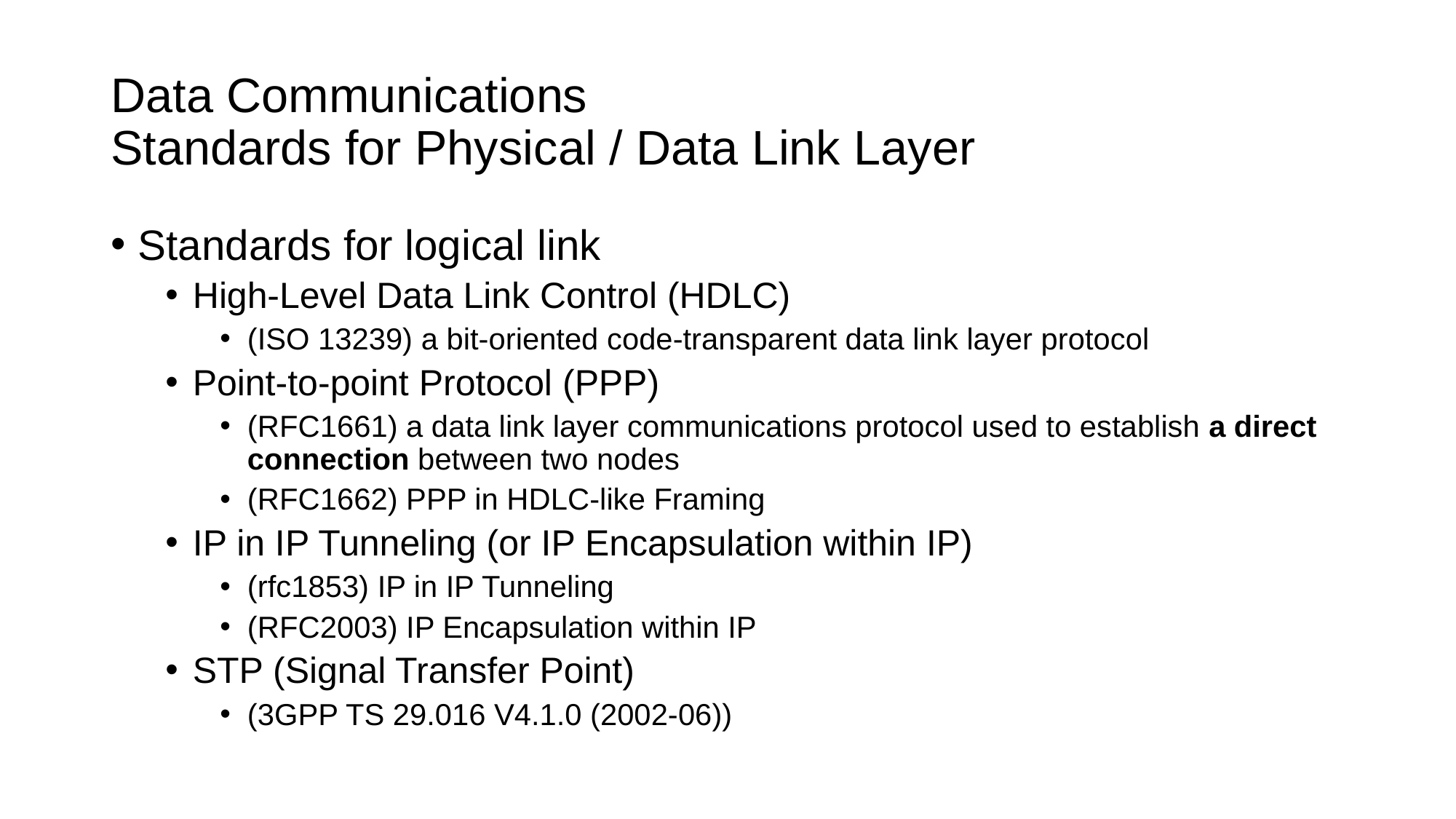

# Data Communications Standards for Physical / Data Link Layer
Standards for logical link
High-Level Data Link Control (HDLC)
(ISO 13239) a bit-oriented code-transparent data link layer protocol
Point-to-point Protocol (PPP)
(RFC1661) a data link layer communications protocol used to establish a direct connection between two nodes
(RFC1662) PPP in HDLC-like Framing
IP in IP Tunneling (or IP Encapsulation within IP)
(rfc1853) IP in IP Tunneling
(RFC2003) IP Encapsulation within IP
STP (Signal Transfer Point)
(3GPP TS 29.016 V4.1.0 (2002-06))